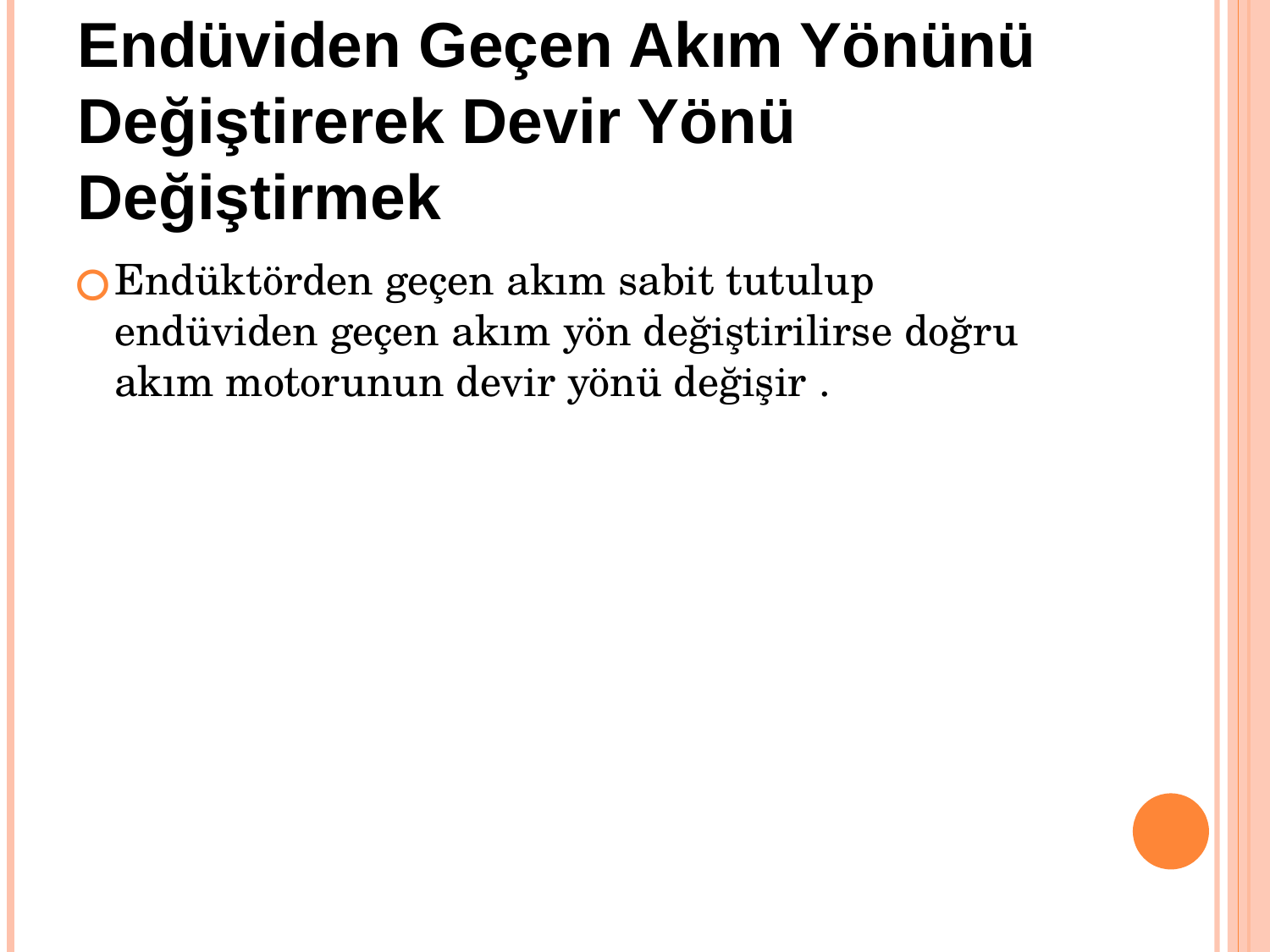

# Endüviden Geçen Akım Yönünü Değiştirerek Devir Yönü Değiştirmek
Endüktörden geçen akım sabit tutulup endüviden geçen akım yön değiştirilirse doğru akım motorunun devir yönü değişir .